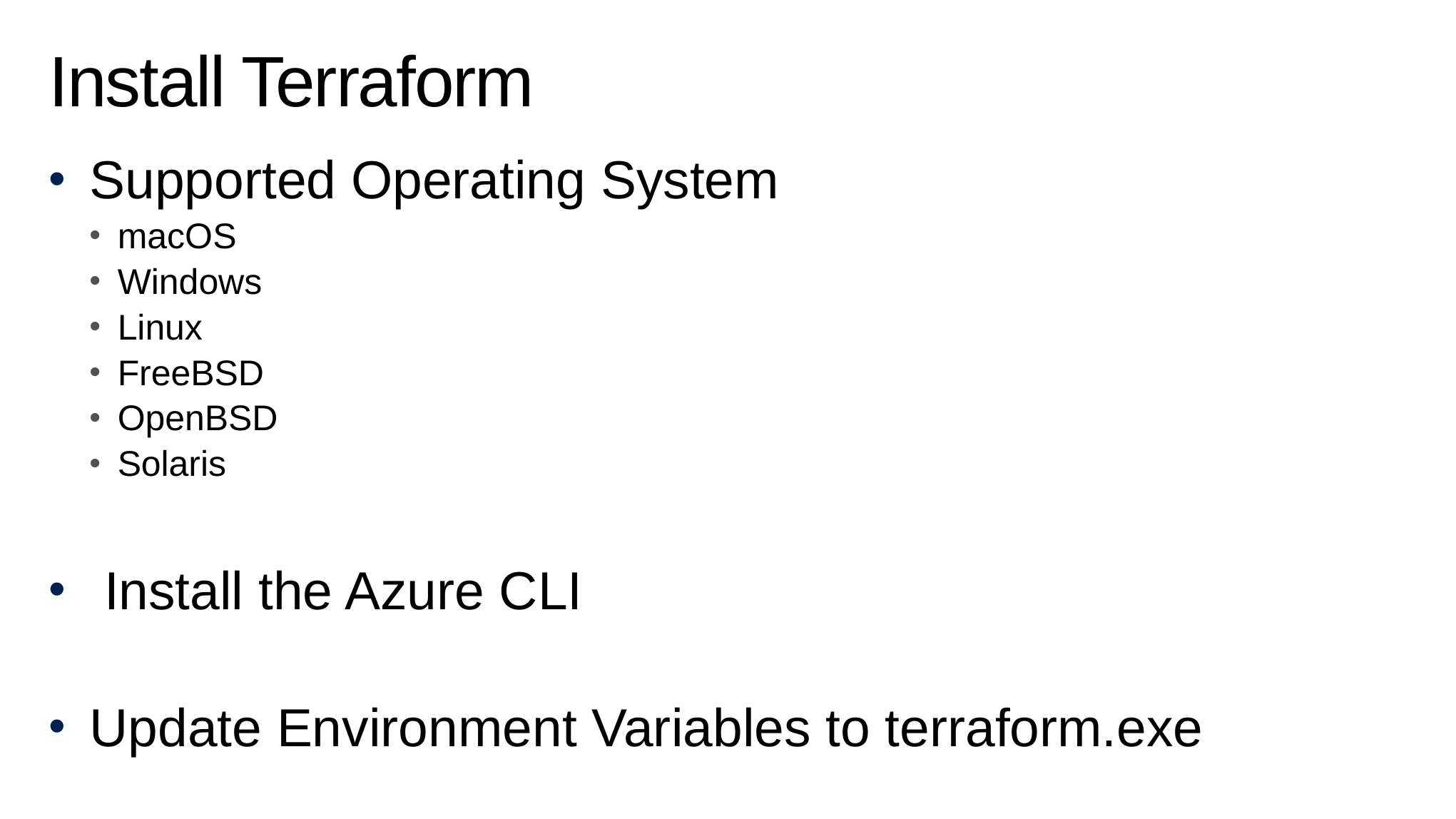

# Install Terraform
Supported Operating System
macOS
Windows
Linux
FreeBSD
OpenBSD
Solaris

 Install the Azure CLI

Update Environment Variables to terraform.exe